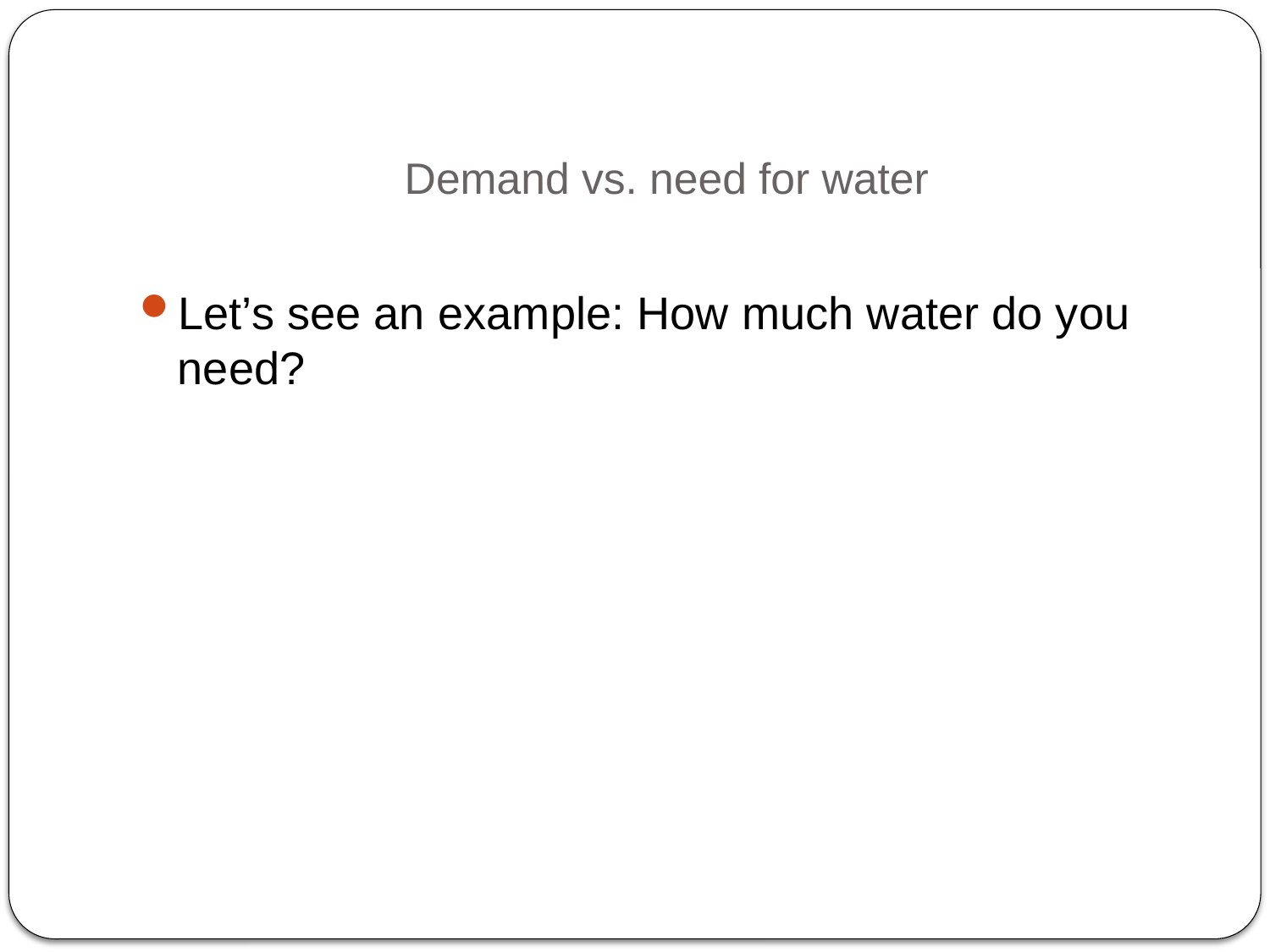

# Demand vs. need for water
Let’s see an example: How much water do you need?